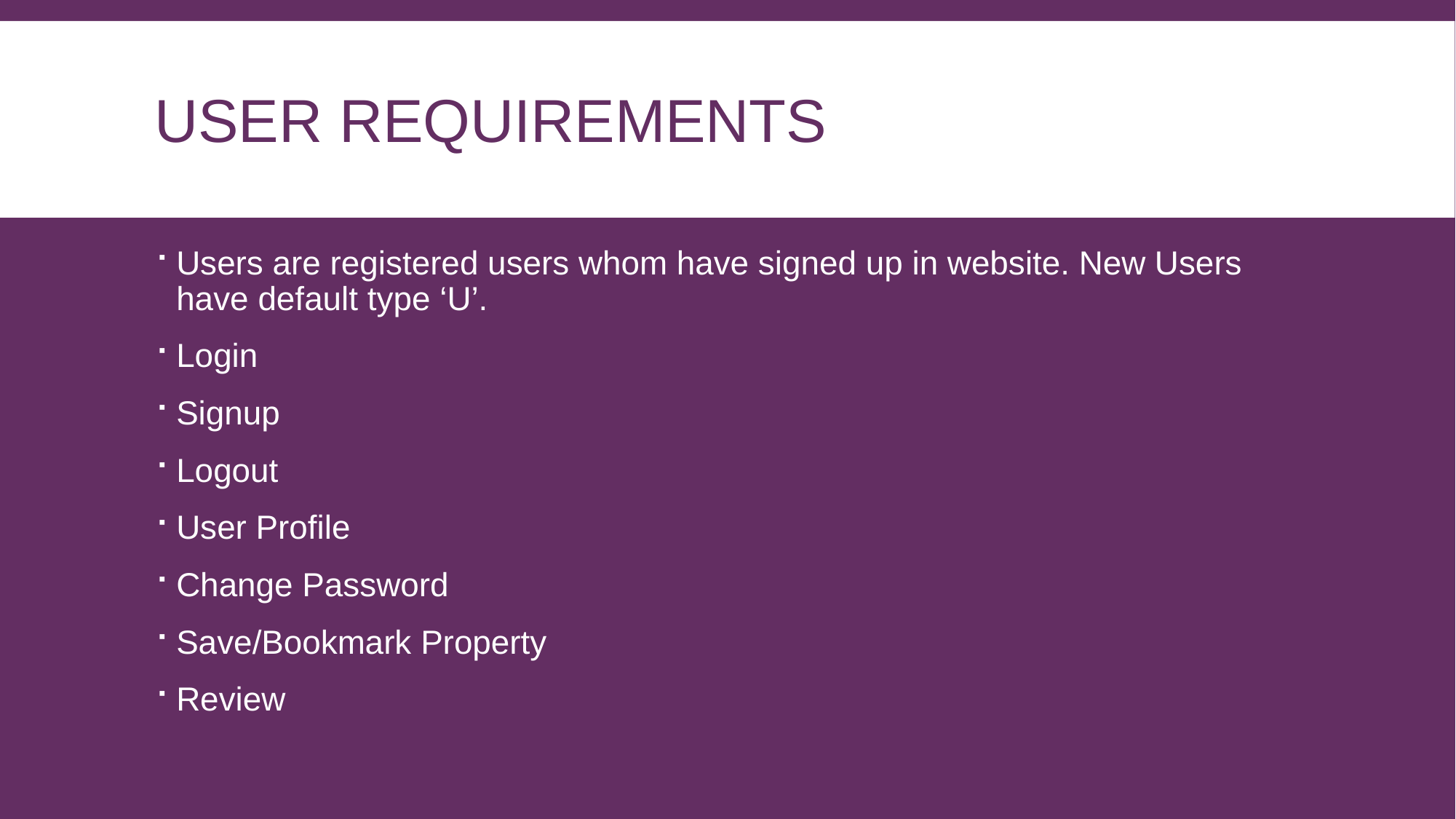

# User requirements
Users are registered users whom have signed up in website. New Users have default type ‘U’.
Login
Signup
Logout
User Profile
Change Password
Save/Bookmark Property
Review